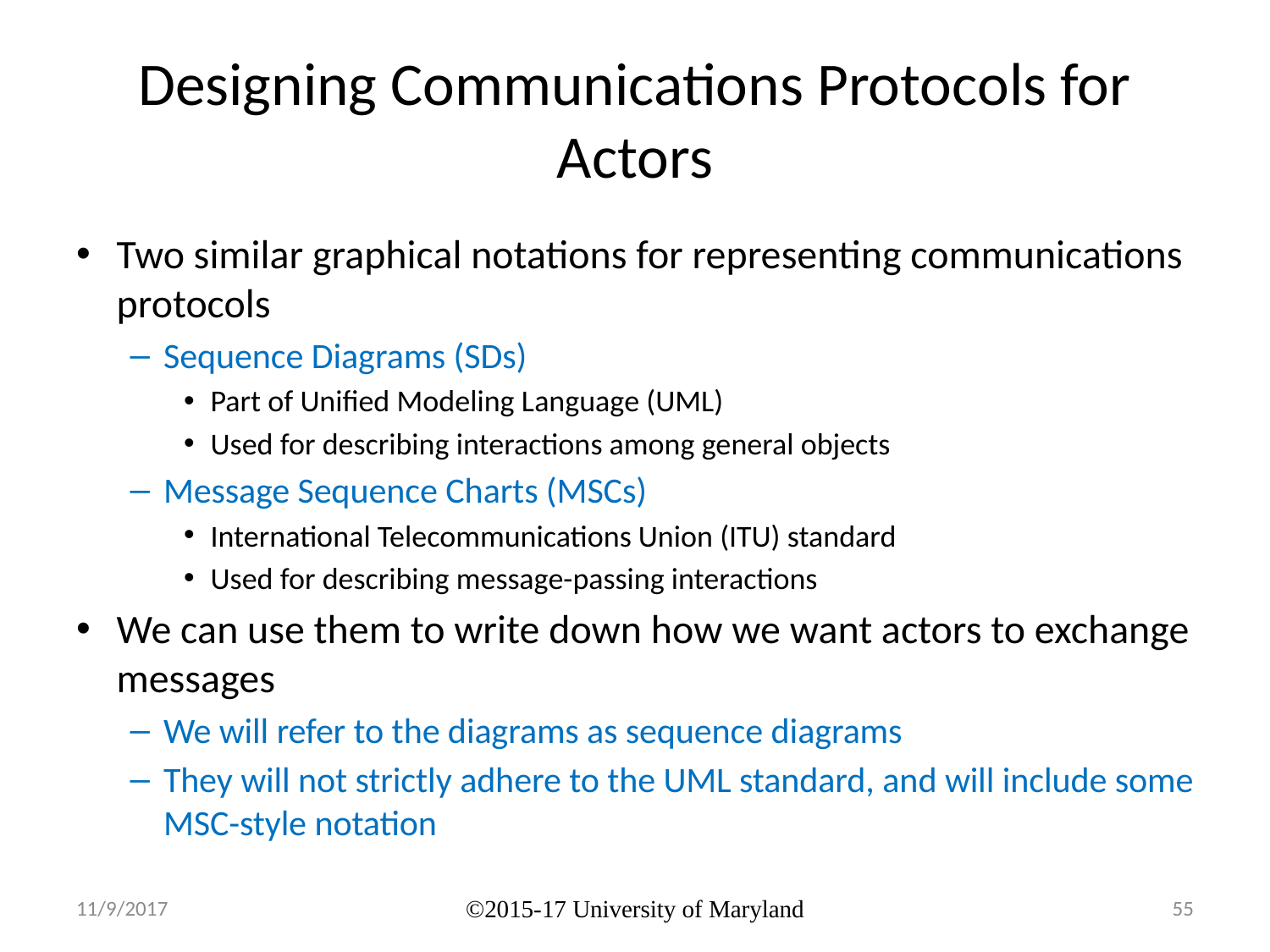

# Designing Communications Protocols for Actors
Two similar graphical notations for representing communications protocols
Sequence Diagrams (SDs)
Part of Unified Modeling Language (UML)
Used for describing interactions among general objects
Message Sequence Charts (MSCs)
International Telecommunications Union (ITU) standard
Used for describing message-passing interactions
We can use them to write down how we want actors to exchange messages
We will refer to the diagrams as sequence diagrams
They will not strictly adhere to the UML standard, and will include some MSC-style notation
11/9/2017
©2015-17 University of Maryland
55